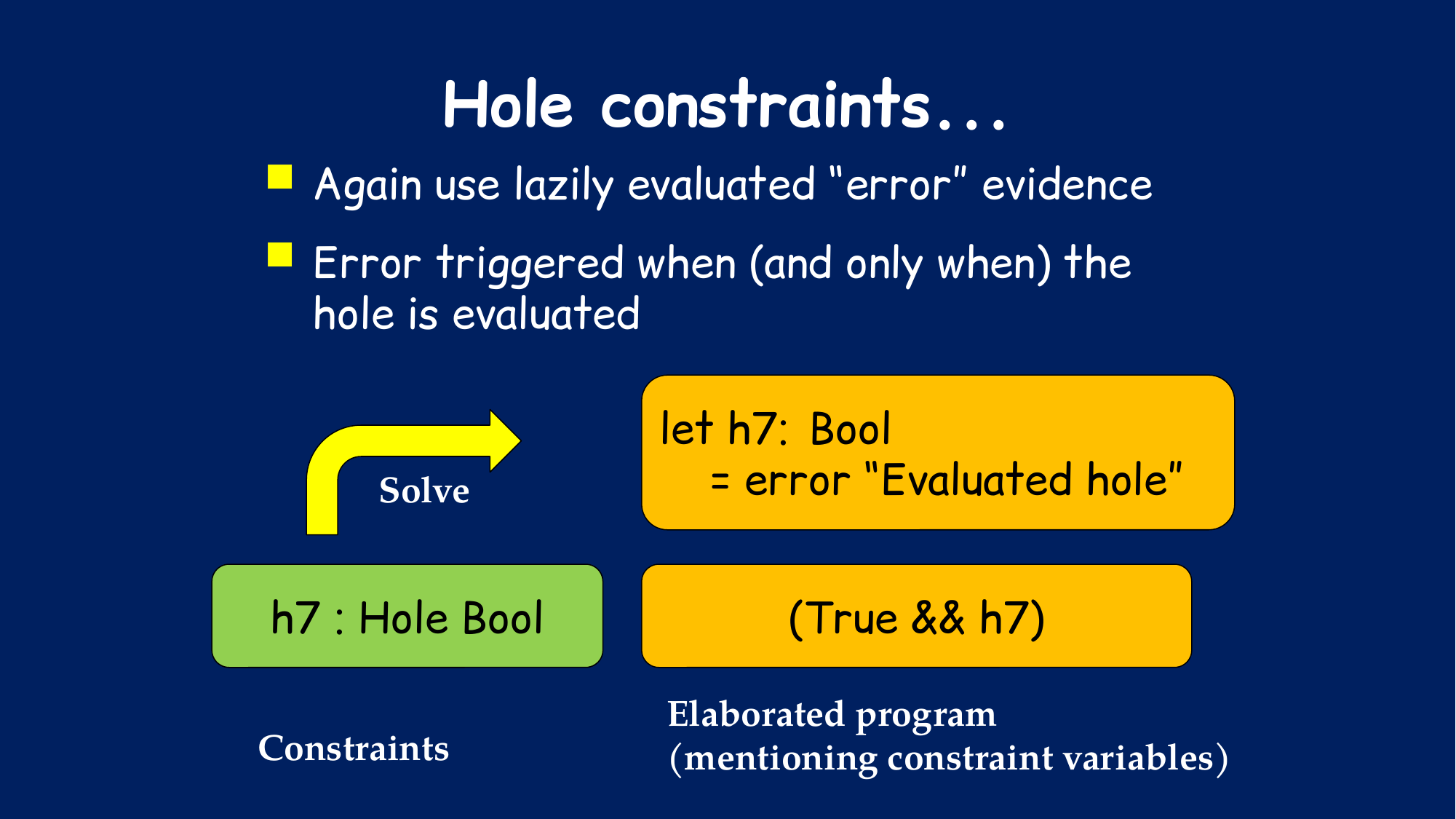

# Hole constraints...
Again use lazily evaluated “error” evidence
Error triggered when (and only when) the hole is evaluated
let h7: Bool
    = error “Evaluated hole”

Solve
h7 : Hole Bool
(True && h7)
Elaborated program
(mentioning constraint variables)
Constraints